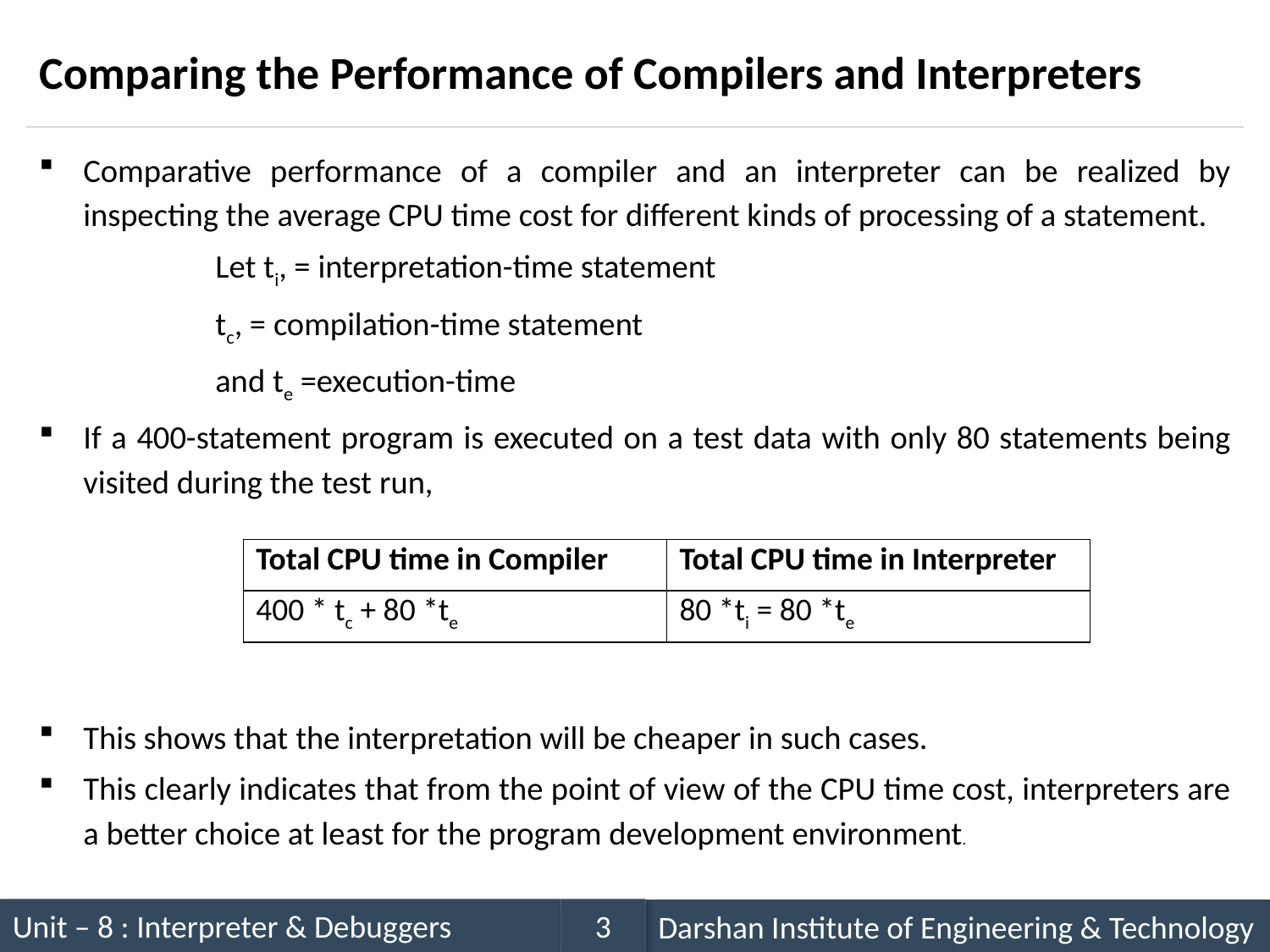

# Comparing the Performance of Compilers and Interpreters
Comparative performance of a compiler and an interpreter can be realized by inspecting the average CPU time cost for different kinds of processing of a statement.
Let ti, = interpretation-time statement
tc, = compilation-time statement
and te =execution-time
If a 400-statement program is executed on a test data with only 80 statements being visited during the test run,

This shows that the interpretation will be cheaper in such cases.
This clearly indicates that from the point of view of the CPU time cost, interpreters are a better choice at least for the program development environment.
| Total CPU time in Compiler | Total CPU time in Interpreter |
| --- | --- |
| 400 \* tc + 80 \*te | 80 \*ti = 80 \*te |